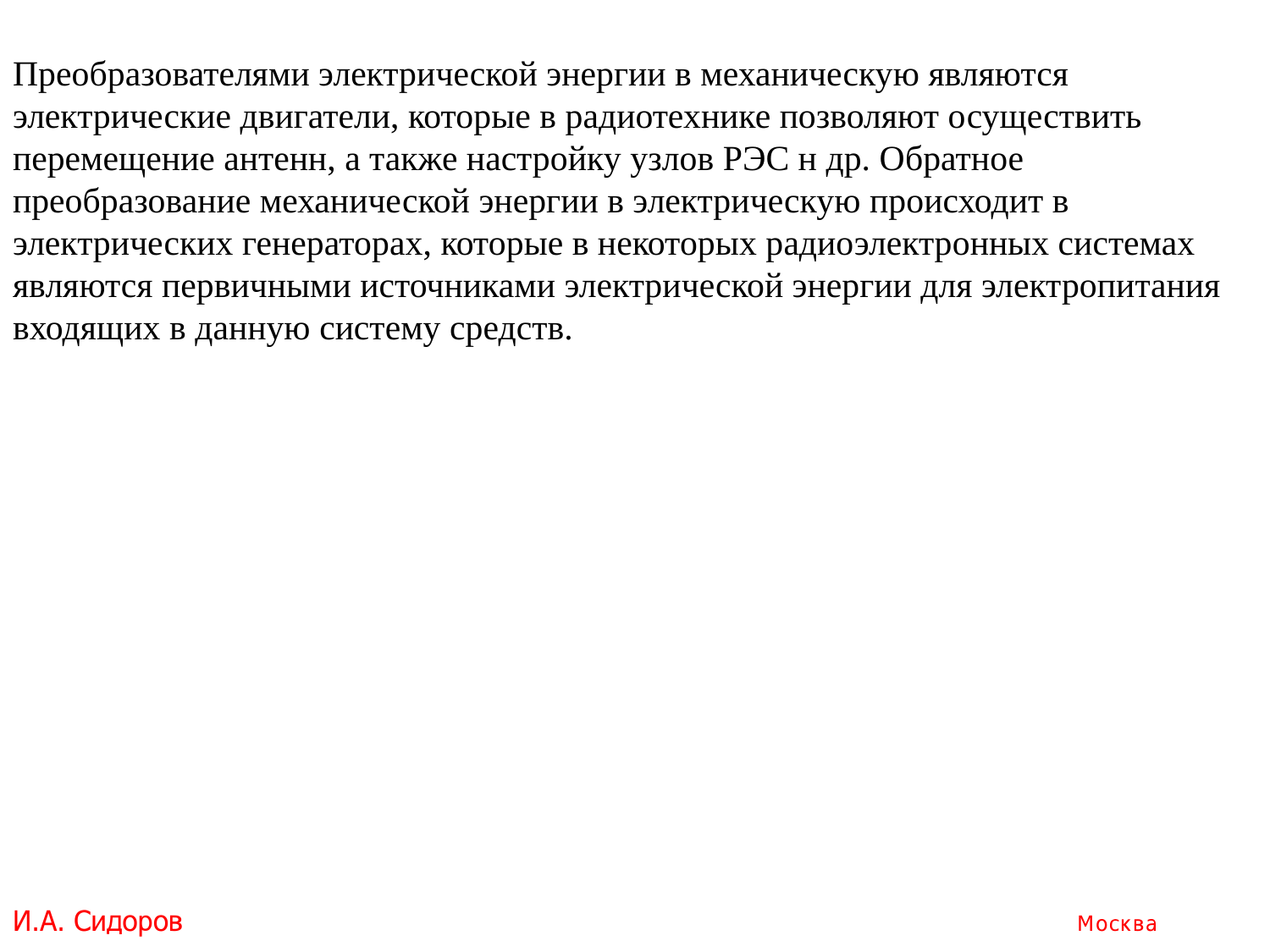

Преобразователями электрической энергии в механическую являются электрические двигатели, которые в радиотехнике позволяют осуществить перемещение антенн, а также настройку узлов РЭС н др. Обратное преобразование механической энергии в электрическую происходит в электрических генераторах, которые в некоторых радиоэлектронных системах являются первичными источниками электрической энергии для электропитания входящих в данную систему средств.

И.А. Сидоров                                                                                                       Москва